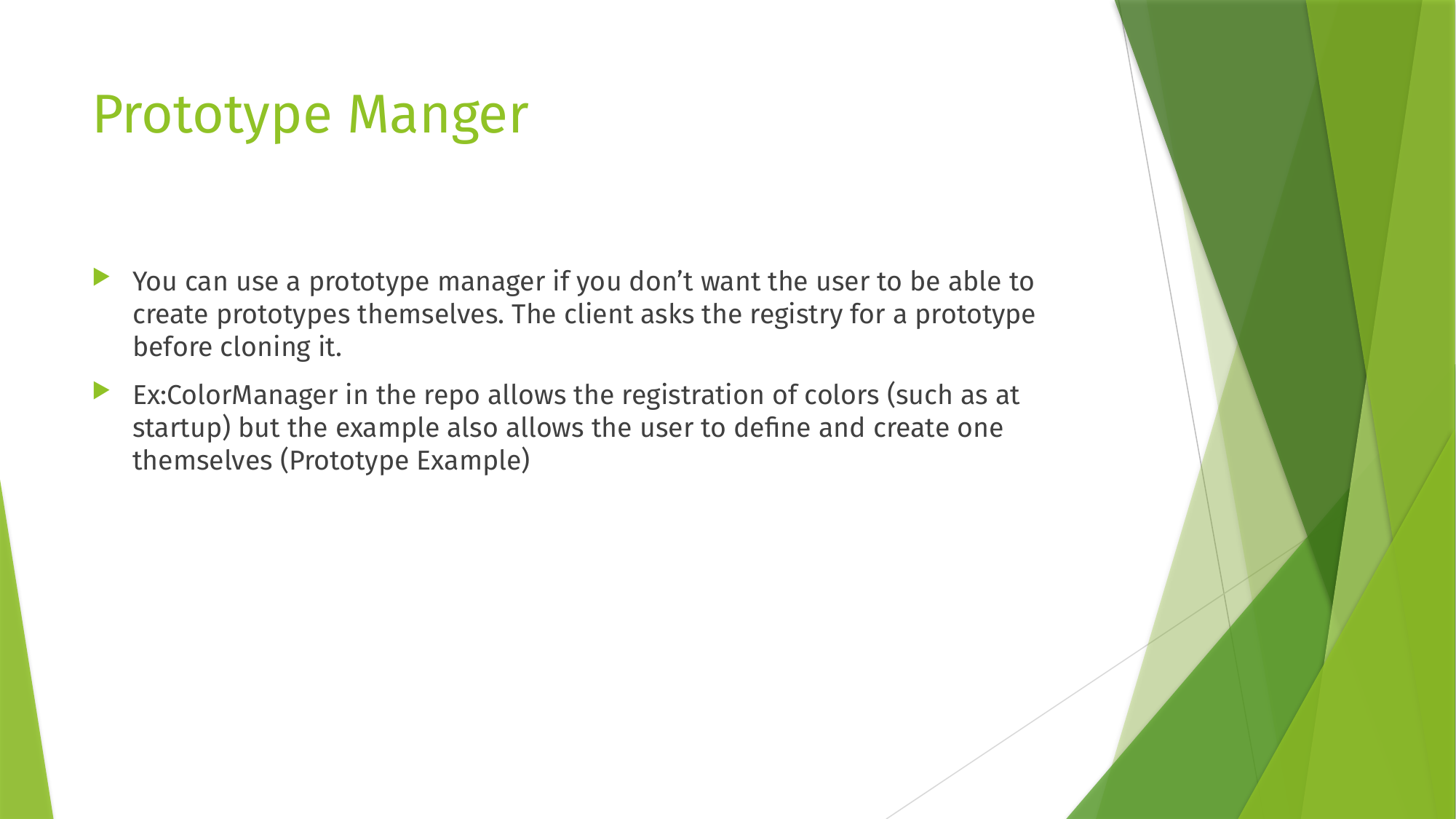

# Prototype Manger
You can use a prototype manager if you don’t want the user to be able to create prototypes themselves. The client asks the registry for a prototype before cloning it.
Ex:ColorManager in the repo allows the registration of colors (such as at startup) but the example also allows the user to define and create one themselves (Prototype Example)